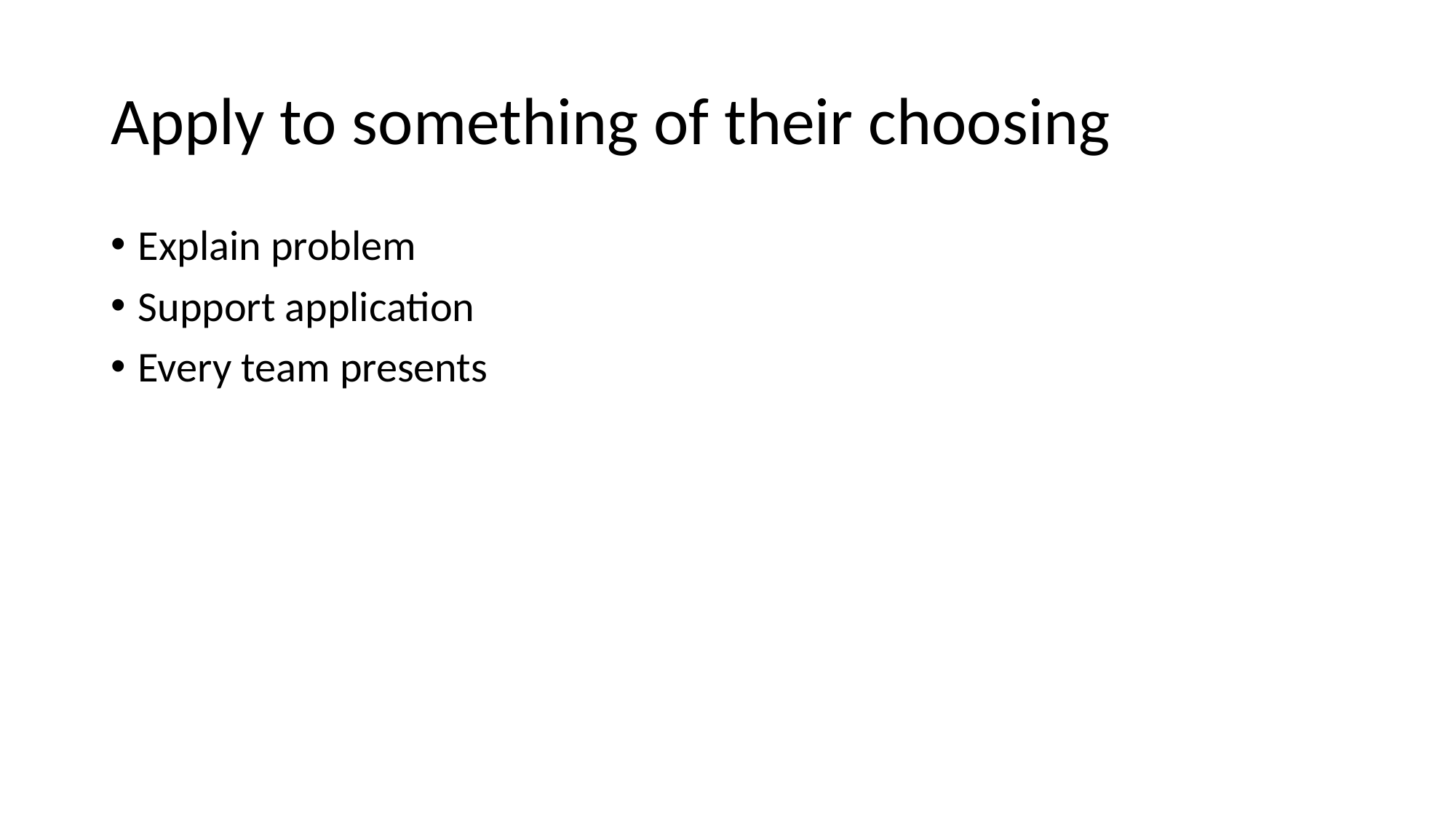

# Apply to something of their choosing
Explain problem
Support application
Every team presents